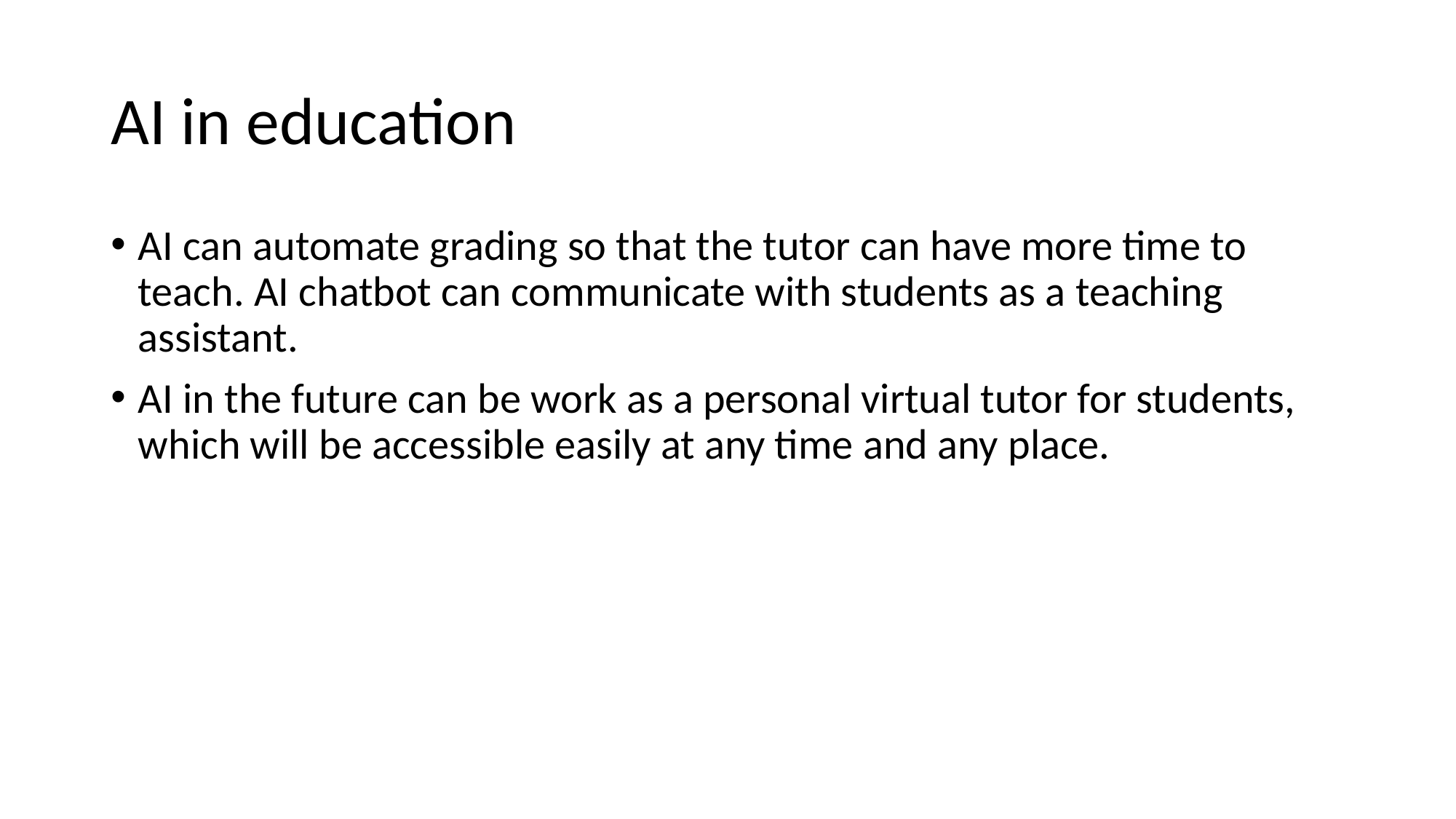

# AI in education
AI can automate grading so that the tutor can have more time to teach. AI chatbot can communicate with students as a teaching assistant.
AI in the future can be work as a personal virtual tutor for students, which will be accessible easily at any time and any place.